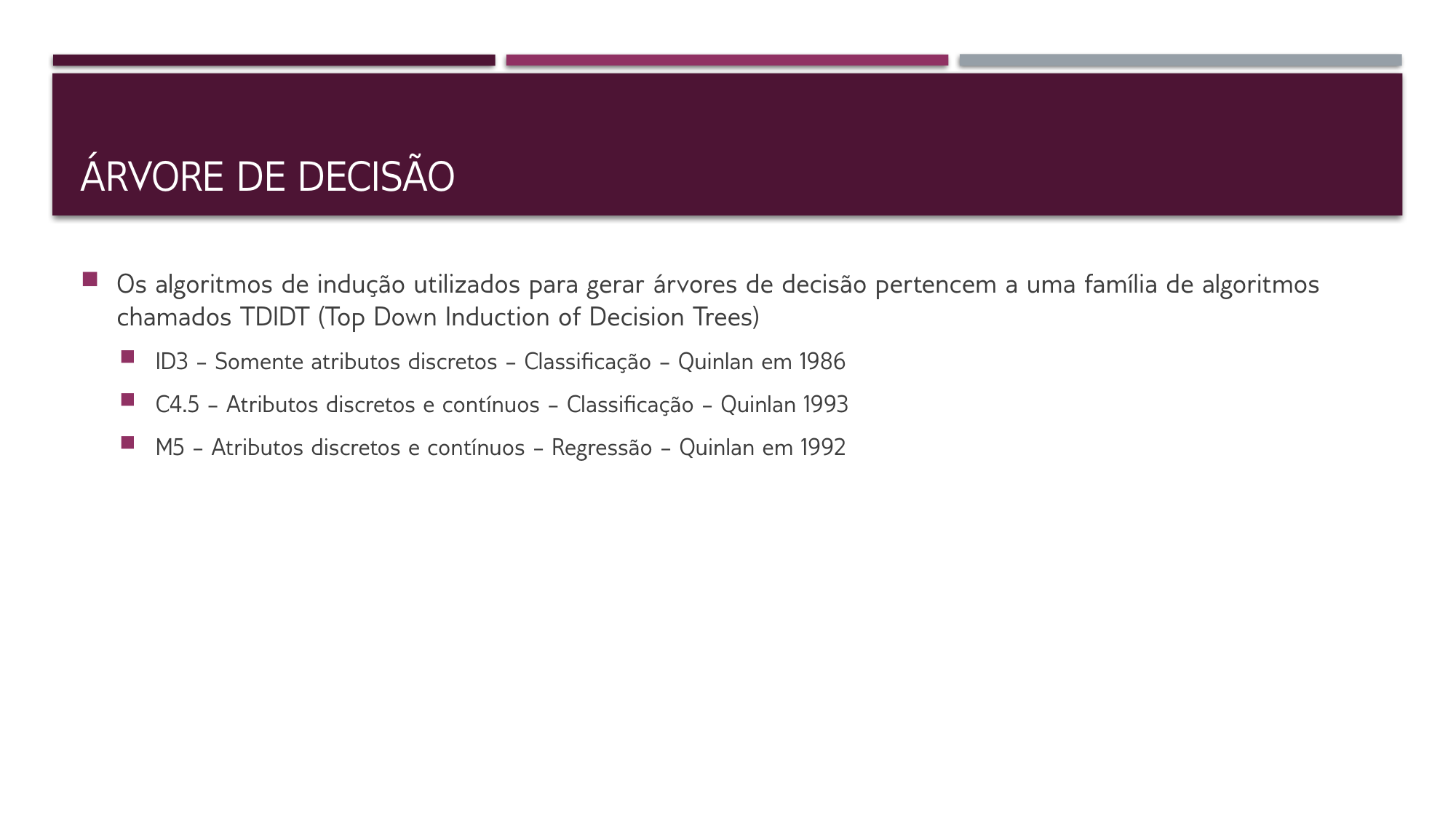

# Árvore de decisão
Os algoritmos de indução utilizados para gerar árvores de decisão pertencem a uma família de algoritmos chamados TDIDT (Top Down Induction of Decision Trees)
ID3 – Somente atributos discretos – Classificação – Quinlan em 1986
C4.5 – Atributos discretos e contínuos – Classificação – Quinlan 1993
M5 – Atributos discretos e contínuos – Regressão – Quinlan em 1992